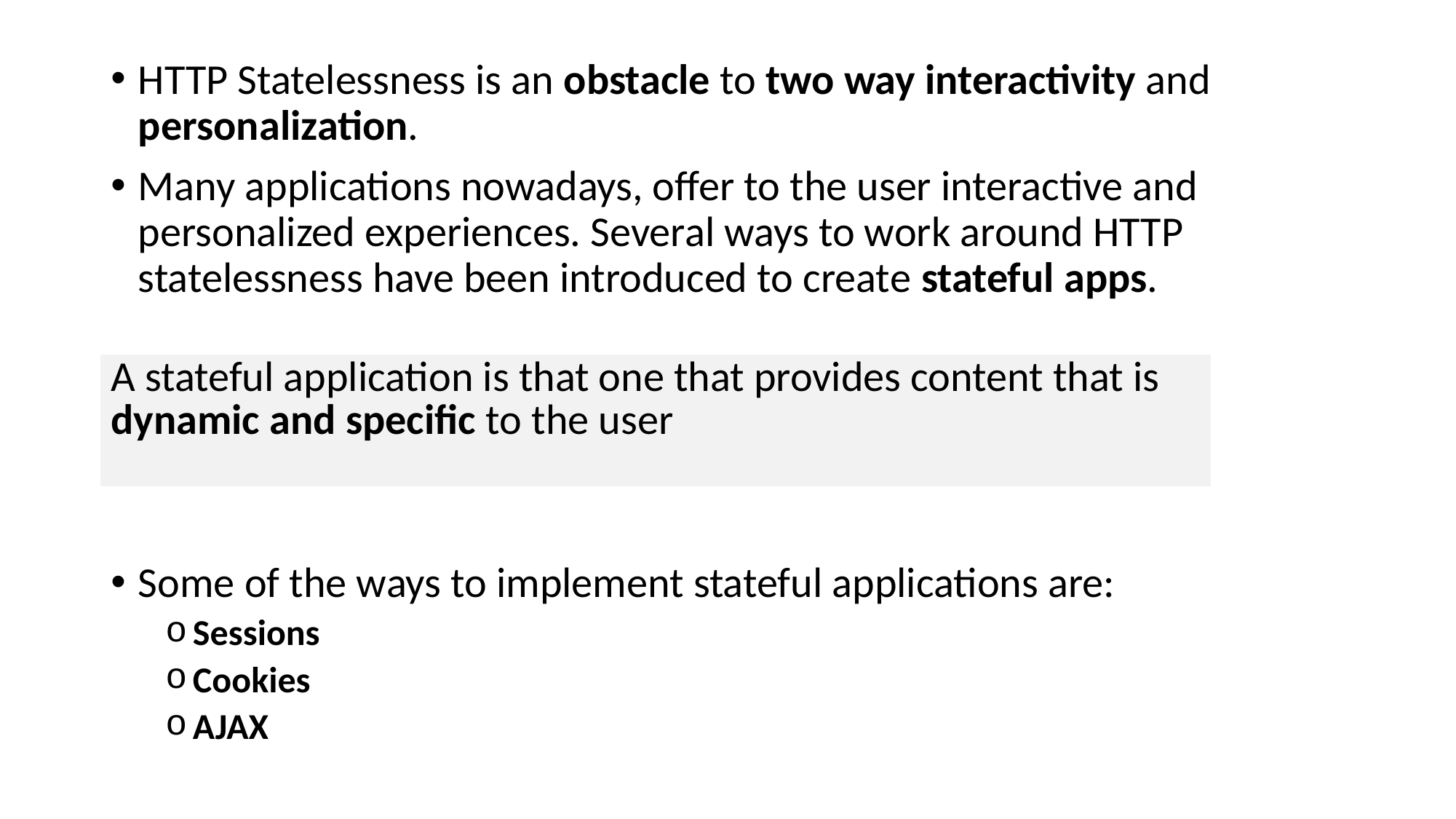

HTTP Statelessness is an obstacle to two way interactivity and personalization.
Many applications nowadays, offer to the user interactive and personalized experiences. Several ways to work around HTTP statelessness have been introduced to create stateful apps.

Some of the ways to implement stateful applications are:
Sessions
Cookies
AJAX
| A stateful application is that one that provides content that is dynamic and specific to the user |
| --- |